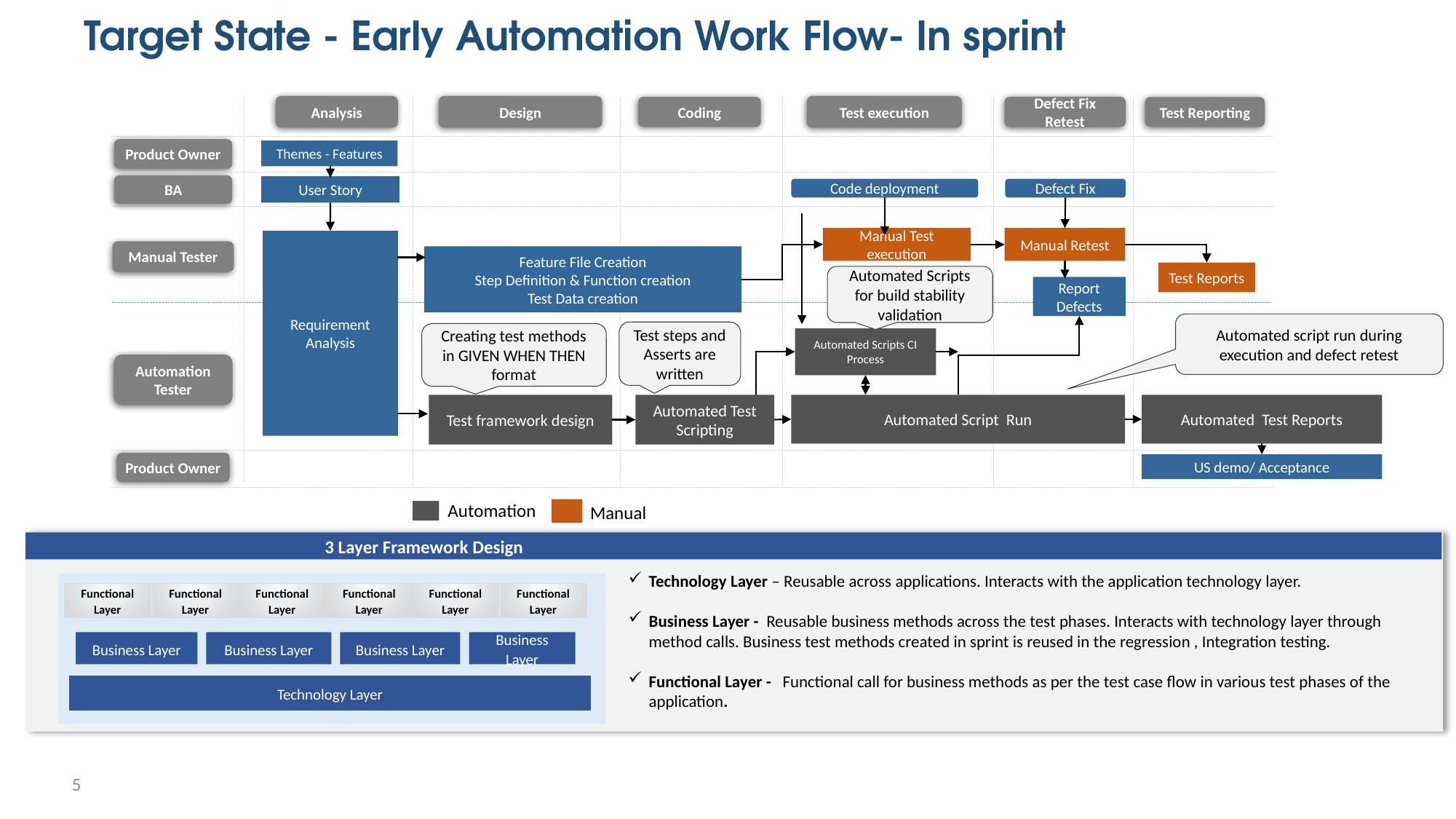

Target State - Early Automation Work Flow- In sprint
Analysis
Design
Test execution
Defect Fix Retest
Coding
Test Reporting
Product Owner
Themes - Features
BA
User Story
Code deployment
Defect Fix
Manual Test execution
Manual Retest
Requirement Analysis
Manual Tester
Feature File Creation
Step Definition & Function creation
Test Data creation
Test Reports
Automated Scripts for build stability validation
Report Defects
Automated script run during execution and defect retest
Test steps and Asserts are written
Creating test methods in GIVEN WHEN THEN format
Automated Scripts CI Process
Automation Tester
Automated Script  Run
Automated  Test Reports
Test framework design
Automated Test Scripting
Product Owner
US demo/ Acceptance
Automation
Manual

3 Layer Framework Design
Technology Layer – Reusable across applications. Interacts with the application technology layer.

Business Layer -  Reusable business methods across the test phases. Interacts with technology layer through method calls. Business test methods created in sprint is reused in the regression , Integration testing.

Functional Layer -   Functional call for business methods as per the test case flow in various test phases of the application.

Functional Layer
Functional Layer
Functional Layer
Functional Layer
Functional Layer
Functional Layer
Business Layer
Business Layer
Business Layer
Business Layer
Technology Layer
5